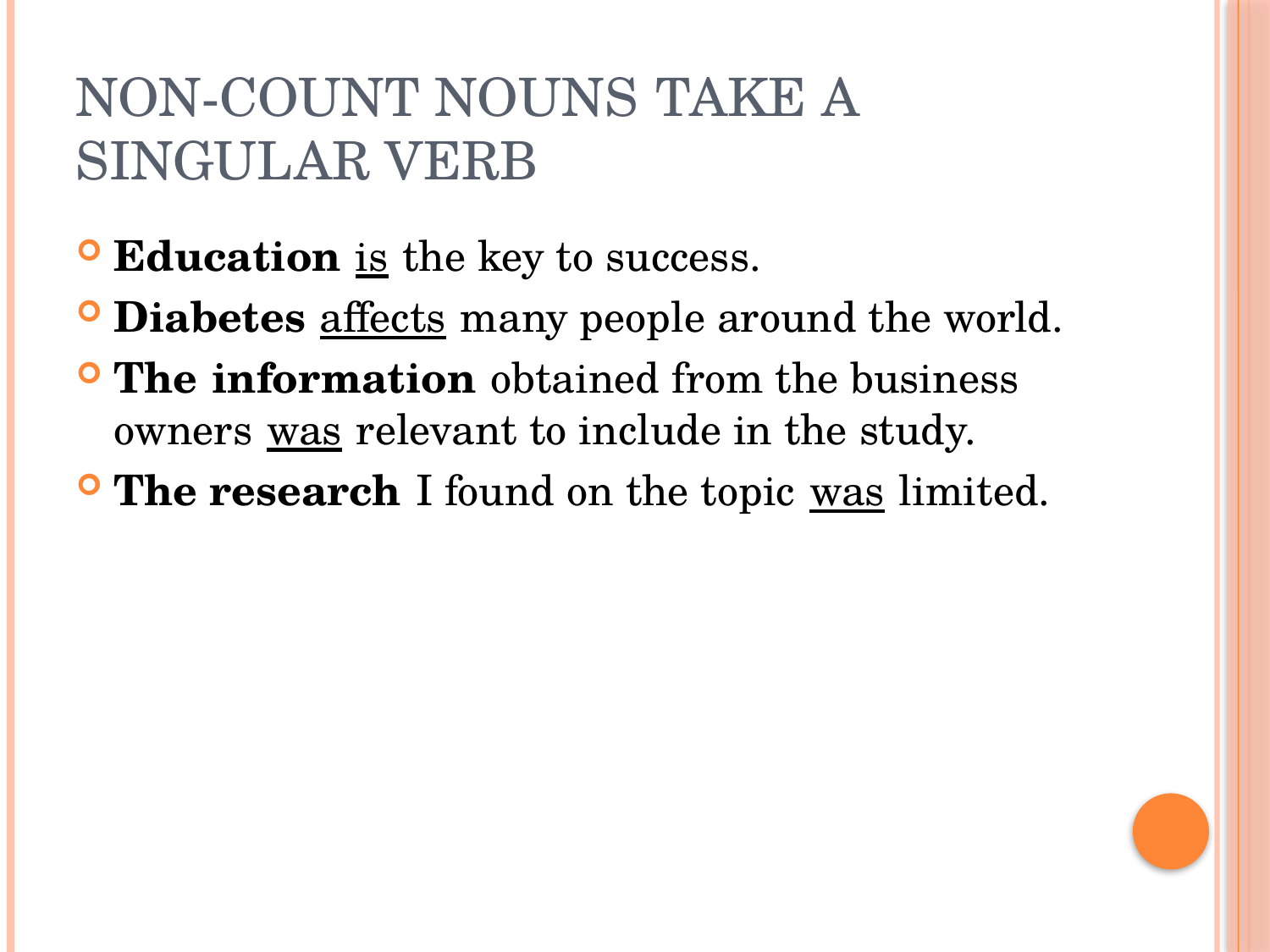

# Non-count nouns take a singular Verb
Education is the key to success.
Diabetes affects many people around the world.
The information obtained from the business owners was relevant to include in the study.
The research I found on the topic was limited.